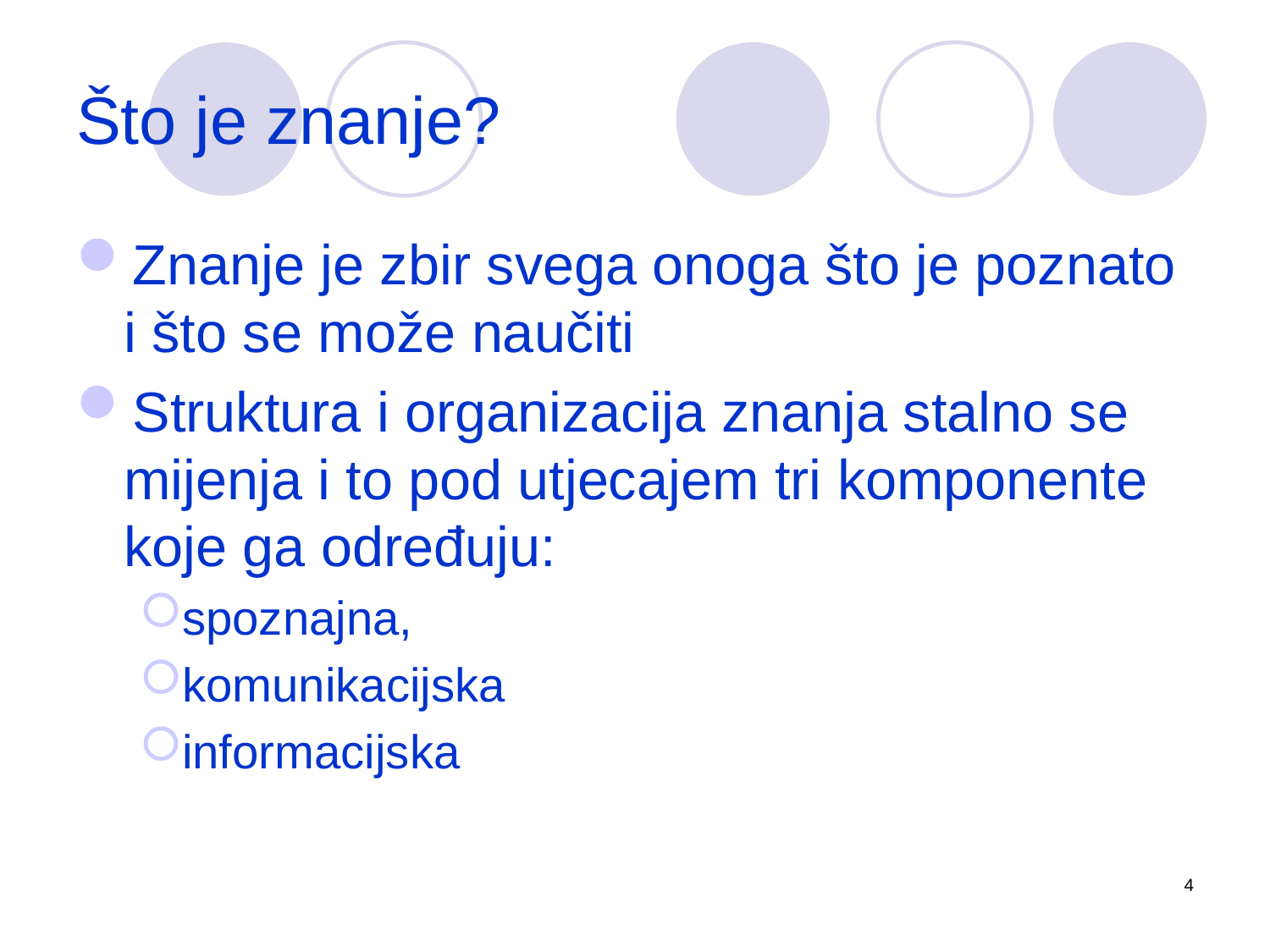

# Što je znanje?
Znanje je zbir svega onoga što je poznato i što se može naučiti
Struktura i organizacija znanja stalno se mijenja i to pod utjecajem tri komponente koje ga određuju:
spoznajna,
komunikacijska
informacijska

4